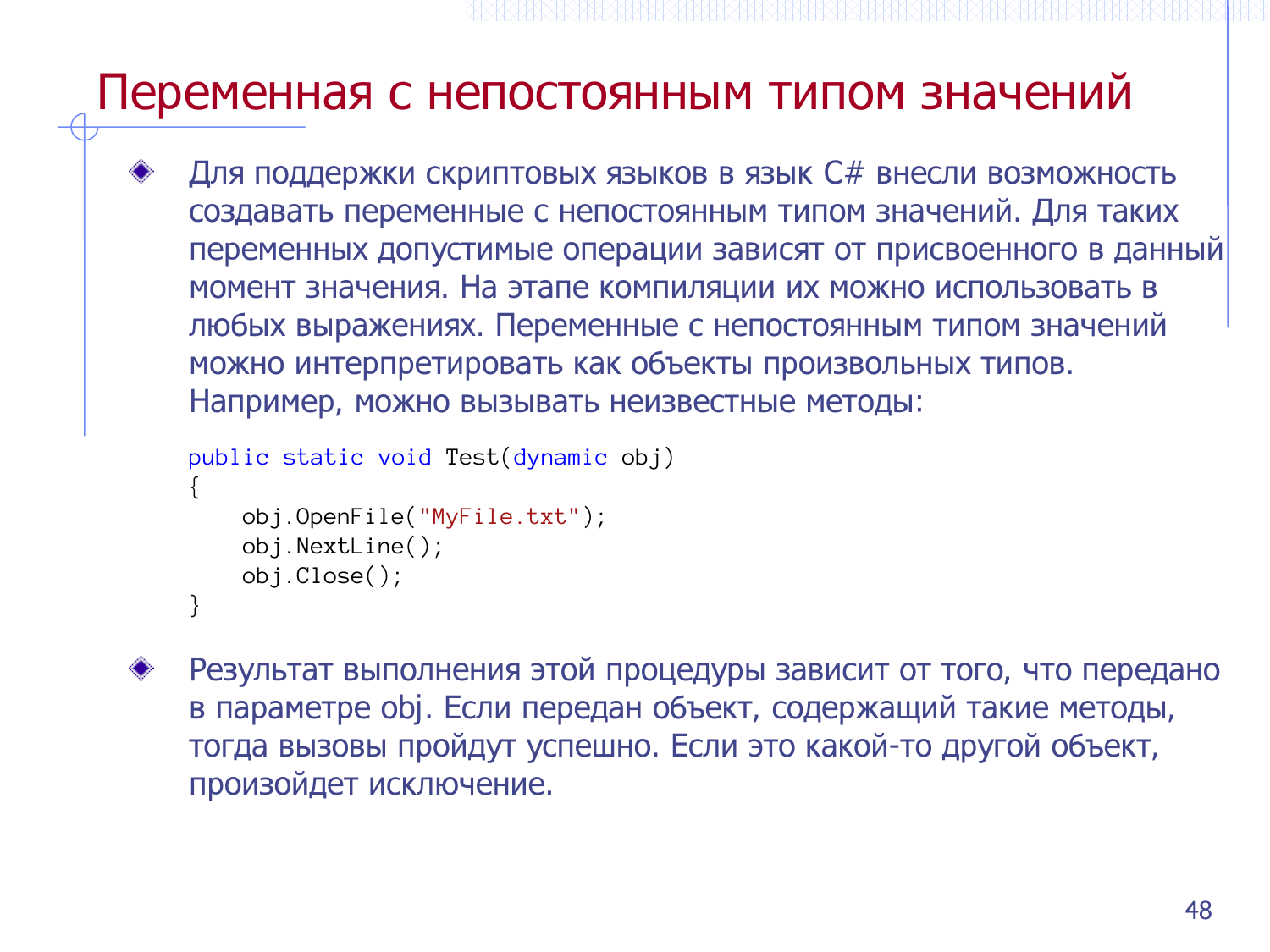

# Переменная с непостоянным типом значений
Для поддержки скриптовых языков в язык C# внесли возможность создавать переменные с непостоянным типом значений. Для таких переменных допустимые операции зависят от присвоенного в данный момент значения. На этапе компиляции их можно использовать в любых выражениях. Переменные с непостоянным типом значений можно интерпретировать как объекты произвольных типов. Например, можно вызывать неизвестные методы:
public static void Test(dynamic obj)
{
    obj.OpenFile("MyFile.txt");
    obj.NextLine();
    obj.Close();
}
Результат выполнения этой процедуры зависит от того, что передано в параметре obj. Если передан объект, содержащий такие методы, тогда вызовы пройдут успешно. Если это какой-то другой объект, произойдет исключение.
48